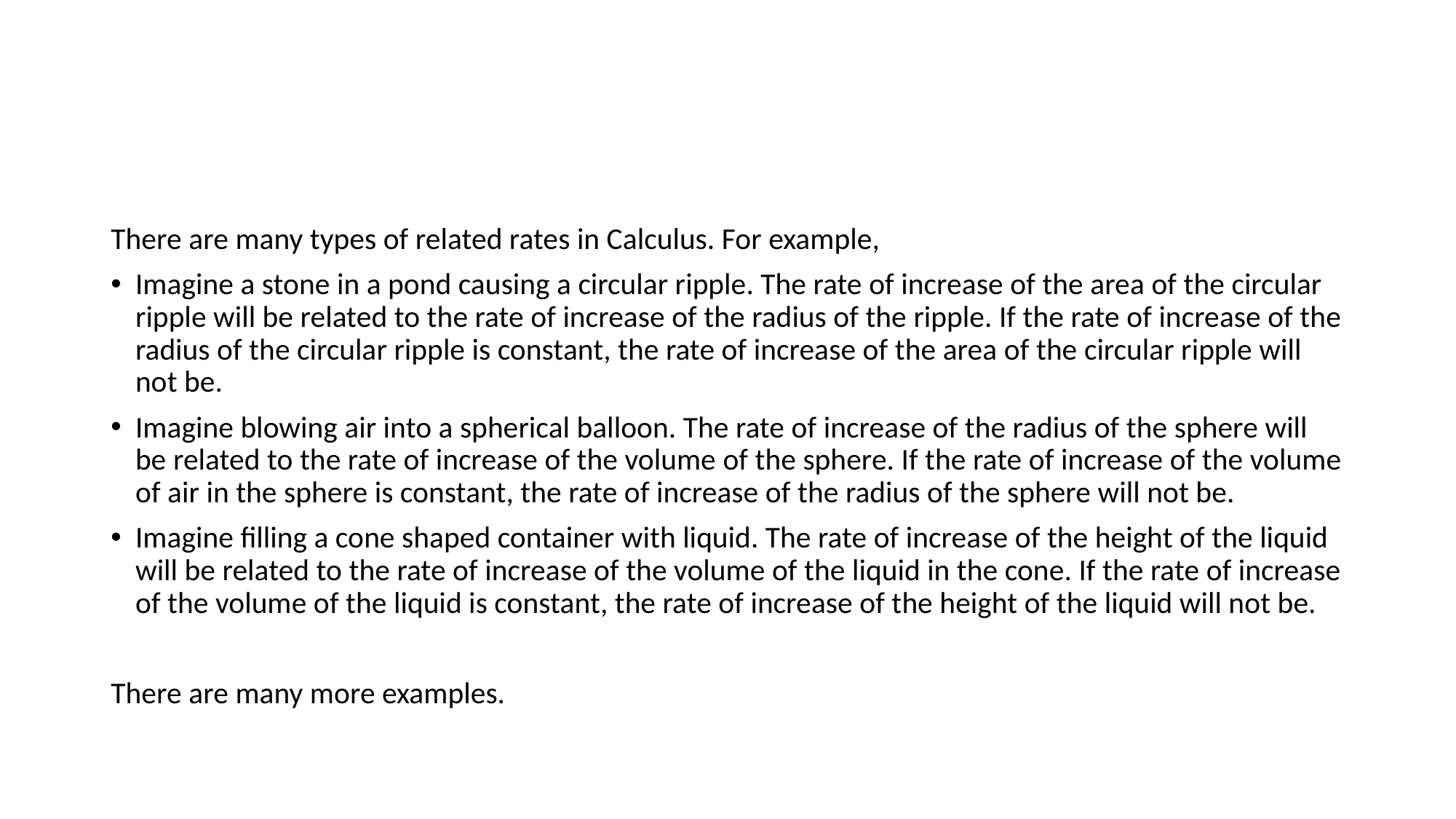

#
There are many types of related rates in Calculus. For example,
Imagine a stone in a pond causing a circular ripple. The rate of increase of the area of the circular ripple will be related to the rate of increase of the radius of the ripple. If the rate of increase of the radius of the circular ripple is constant, the rate of increase of the area of the circular ripple will not be.
Imagine blowing air into a spherical balloon. The rate of increase of the radius of the sphere will be related to the rate of increase of the volume of the sphere. If the rate of increase of the volume of air in the sphere is constant, the rate of increase of the radius of the sphere will not be.
Imagine filling a cone shaped container with liquid. The rate of increase of the height of the liquid will be related to the rate of increase of the volume of the liquid in the cone. If the rate of increase of the volume of the liquid is constant, the rate of increase of the height of the liquid will not be.

There are many more examples.